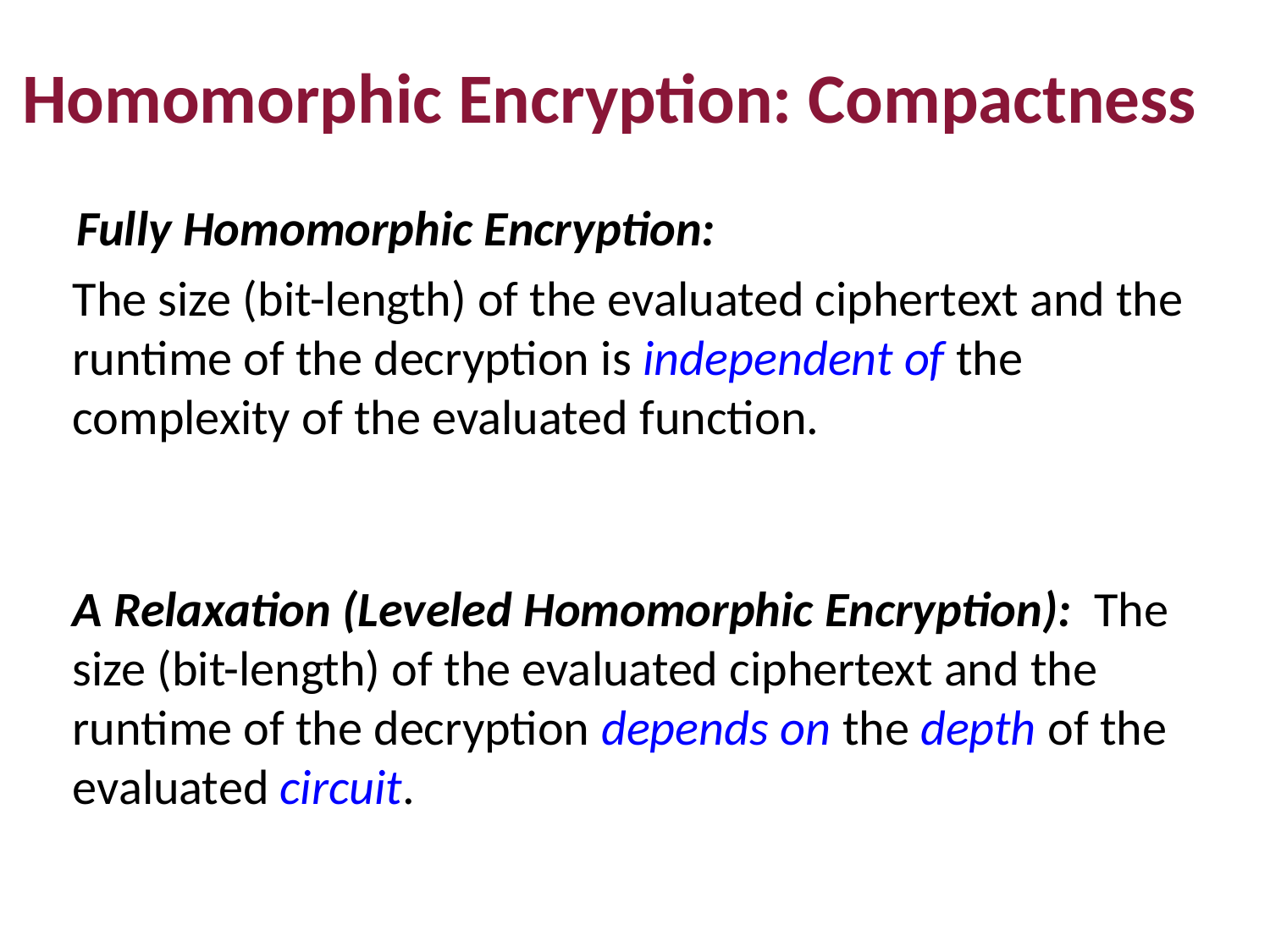

Homomorphic Encryption: Compactness
Fully Homomorphic Encryption:
The size (bit-length) of the evaluated ciphertext and the runtime of the decryption is independent of the complexity of the evaluated function.
A Relaxation (Leveled Homomorphic Encryption):  The size (bit-length) of the evaluated ciphertext and the runtime of the decryption depends on the depth of the evaluated circuit.